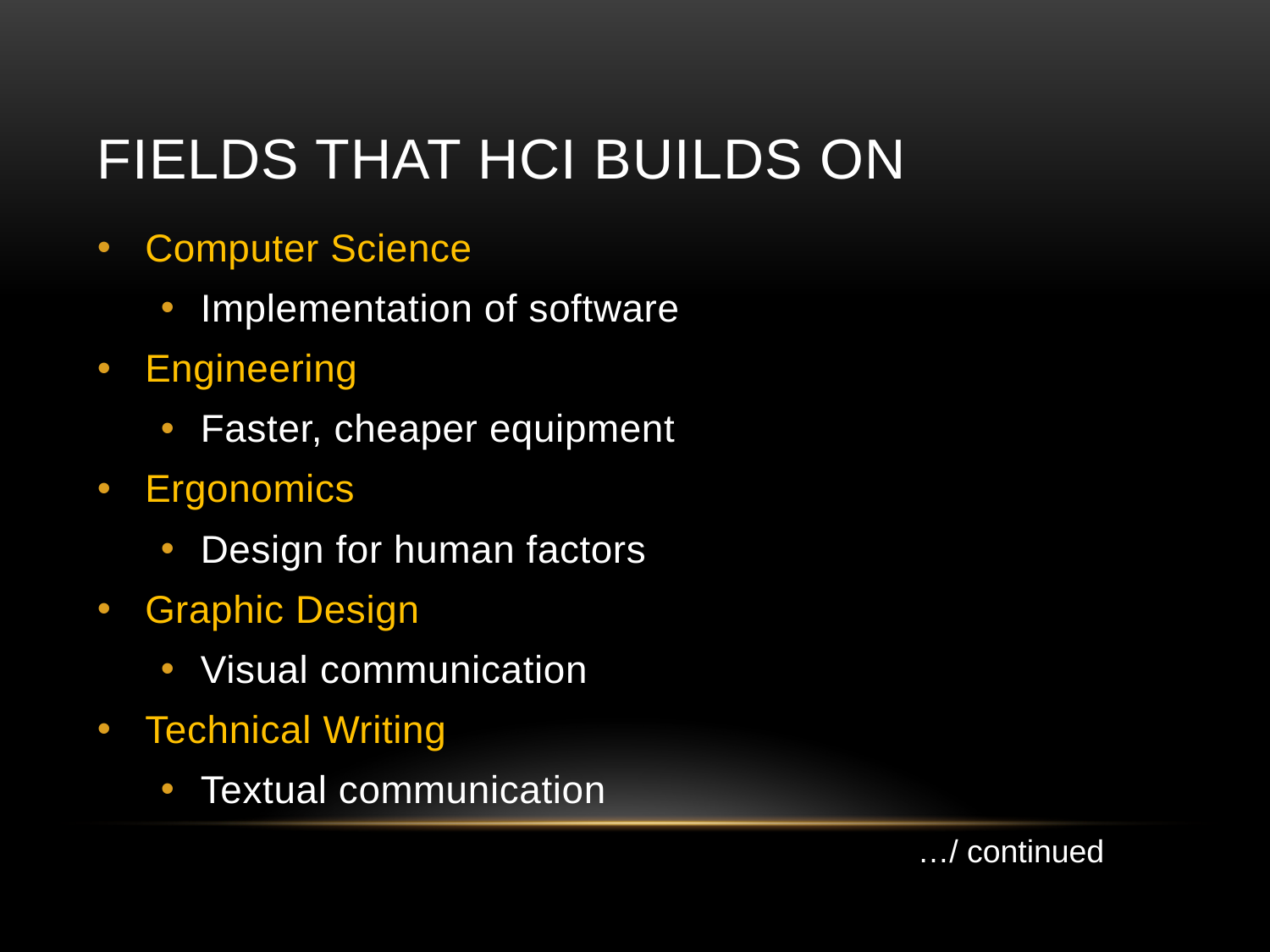

Computer Science
Implementation of software
Engineering
Faster, cheaper equipment
Ergonomics
Design for human factors
Graphic Design
Visual communication
Technical Writing
Textual communication
# Fields that HCI builds on
…/ continued